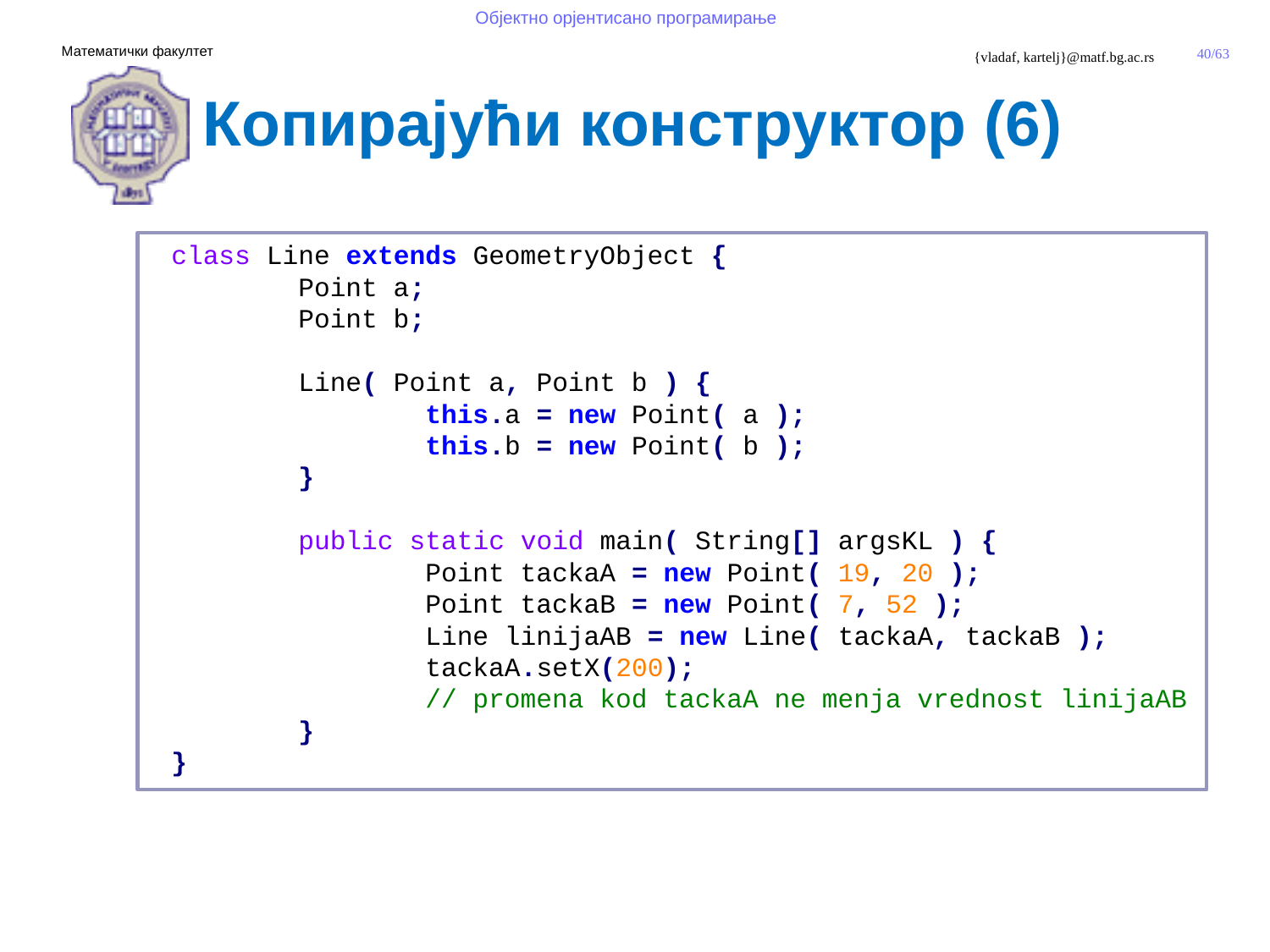

Копирајући конструктор (6)

	class Line extends GeometryObject {
		Point a;
		Point b;

		Line( Point a, Point b ) {
			this.a = new Point( a );
			this.b = new Point( b );
		}

		public static void main( String[] argsKL ) {
			Point tackaA = new Point( 19, 20 );
			Point tackaB = new Point( 7, 52 );
			Line linijaAB = new Line( tackaA, tackaB ); 				tackaA.setX(200);
			// promena kod tackaA ne menja vrednost linijaAB 		}
	}